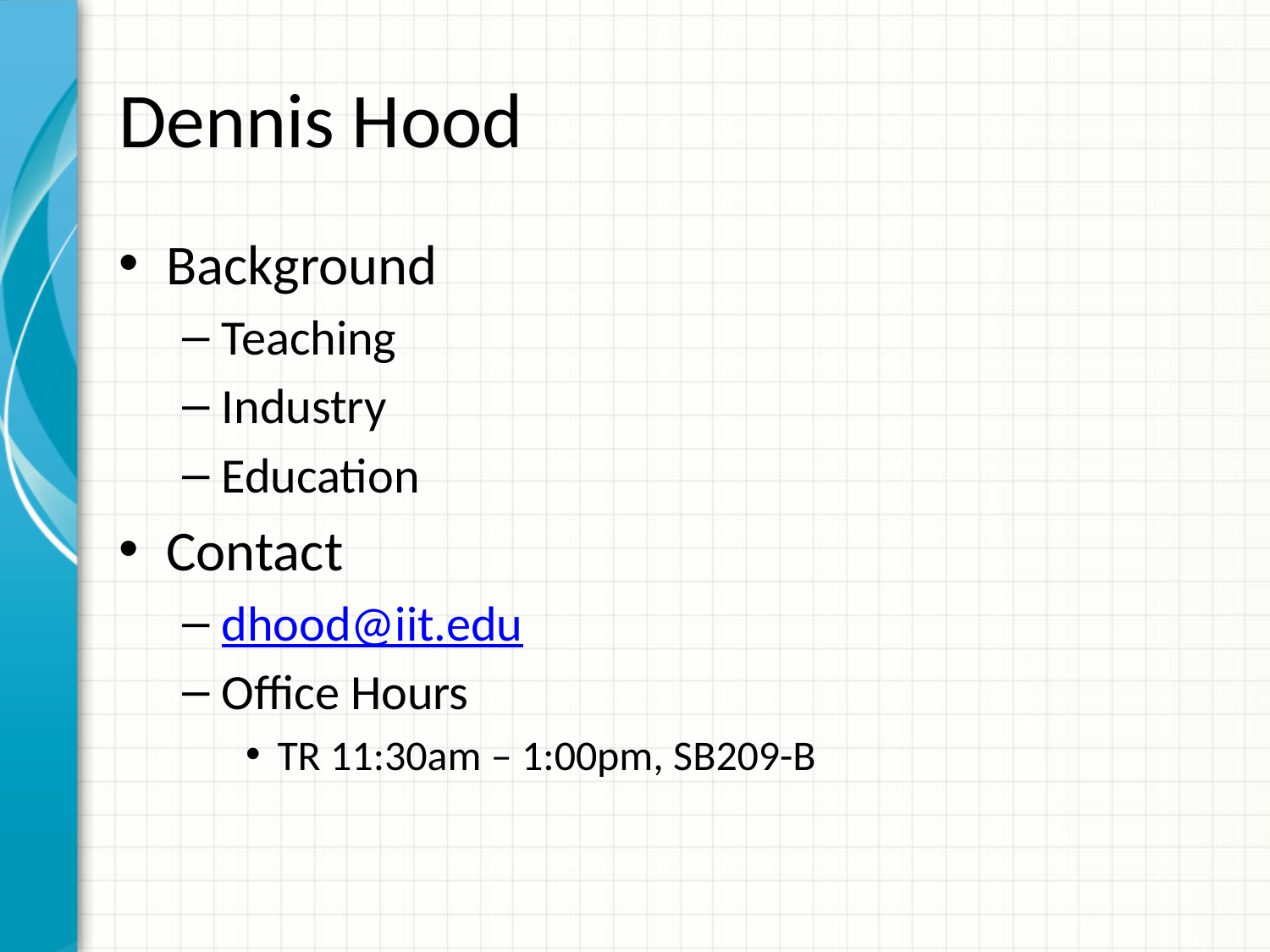

# Dennis Hood
Background
Teaching
Industry
Education
Contact
dhood@iit.edu
Office Hours
TR 11:30am – 1:00pm, SB209-B